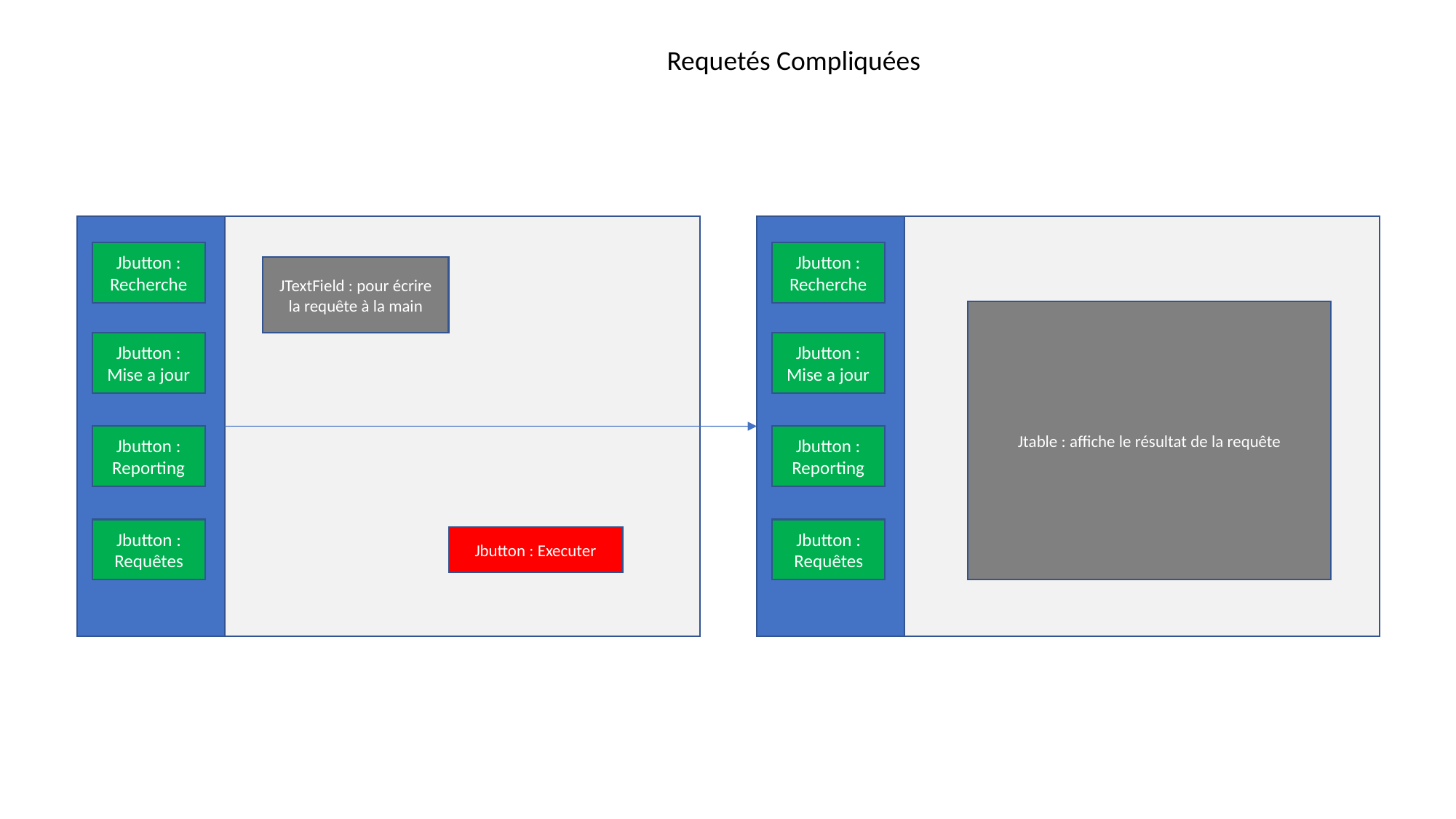

Requetés Compliquées

Jbutton : Recherche
Jbutton : Recherche
JTextField : pour écrire la requête à la main
Jtable : affiche le résultat de la requête
Jbutton : Mise a jour
Jbutton : Mise a jour
Jbutton : Reporting
Jbutton : Reporting
Jbutton : Requêtes
Jbutton : Requêtes
Jbutton : Executer